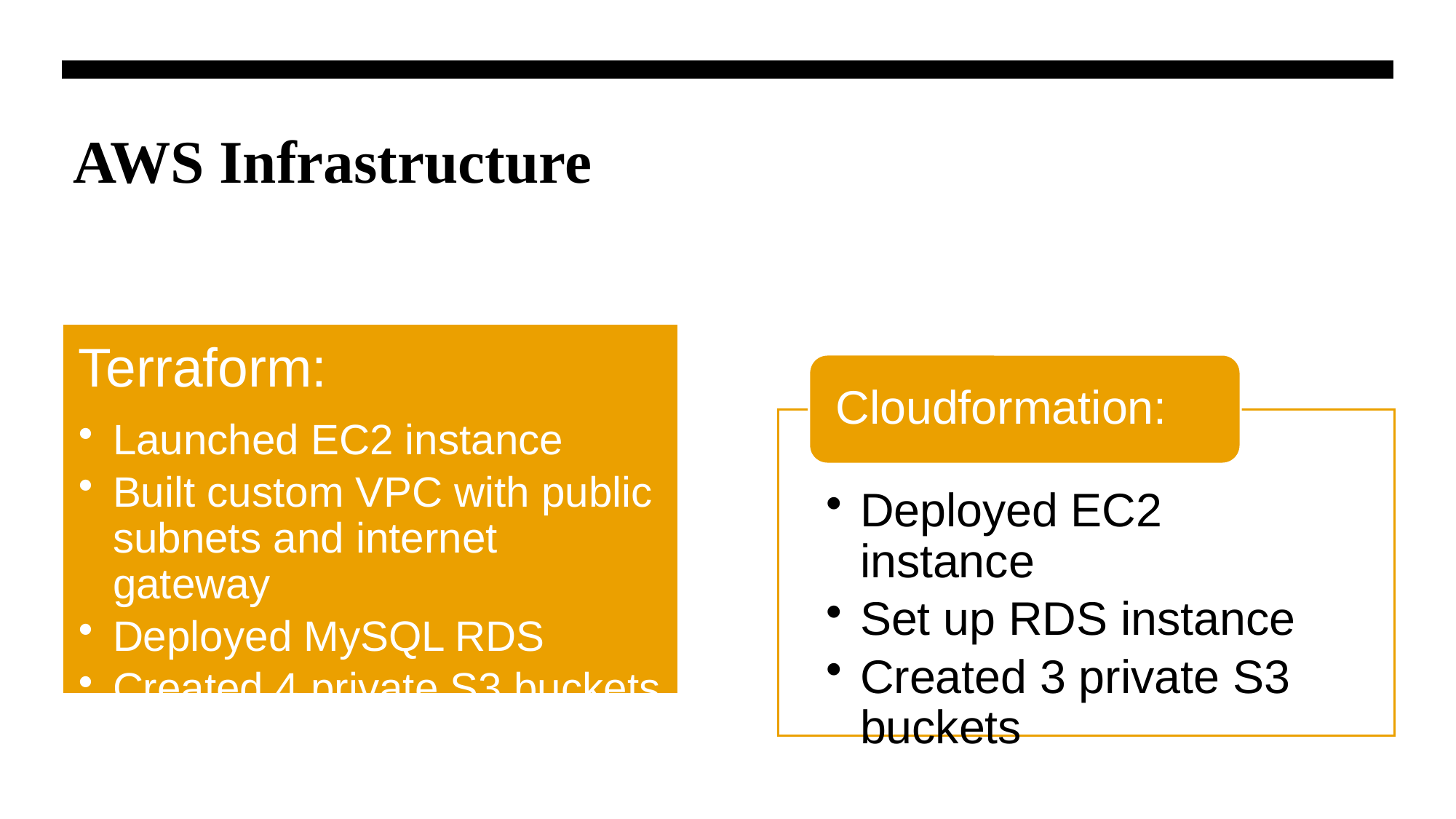

# AWS Infrastructure
Terraform:
Launched EC2 instance
Built custom VPC with public subnets and internet gateway
Deployed MySQL RDS
Created 4 private S3 buckets
Deployed EC2 instance
Set up RDS instance
Created 3 private S3 buckets
Cloudformation: